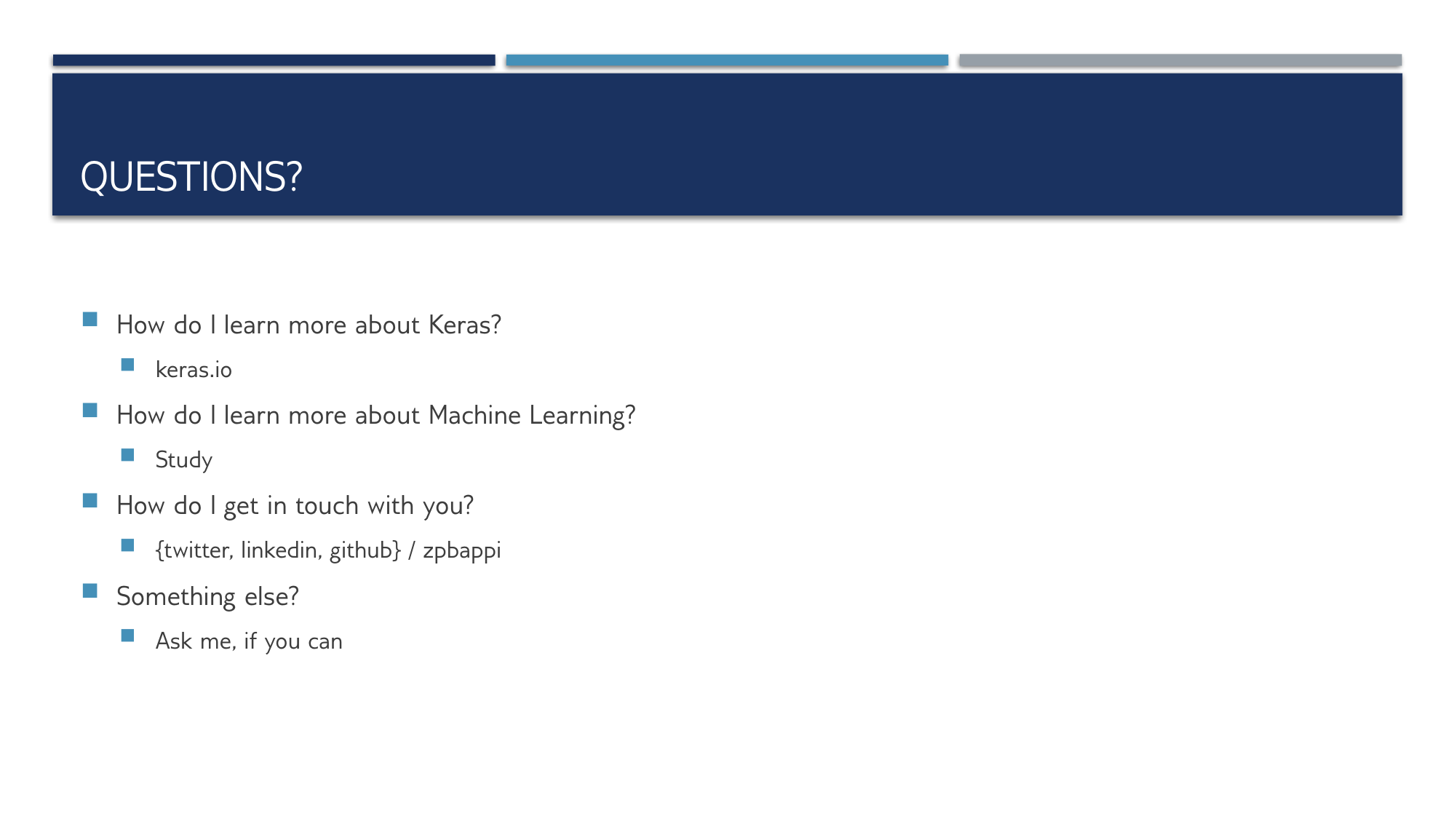

# Questions?
How do I learn more about Keras?
keras.io
How do I learn more about Machine Learning?
Study
How do I get in touch with you?
{twitter, linkedin, github} / zpbappi
Something else?
Ask me, if you can